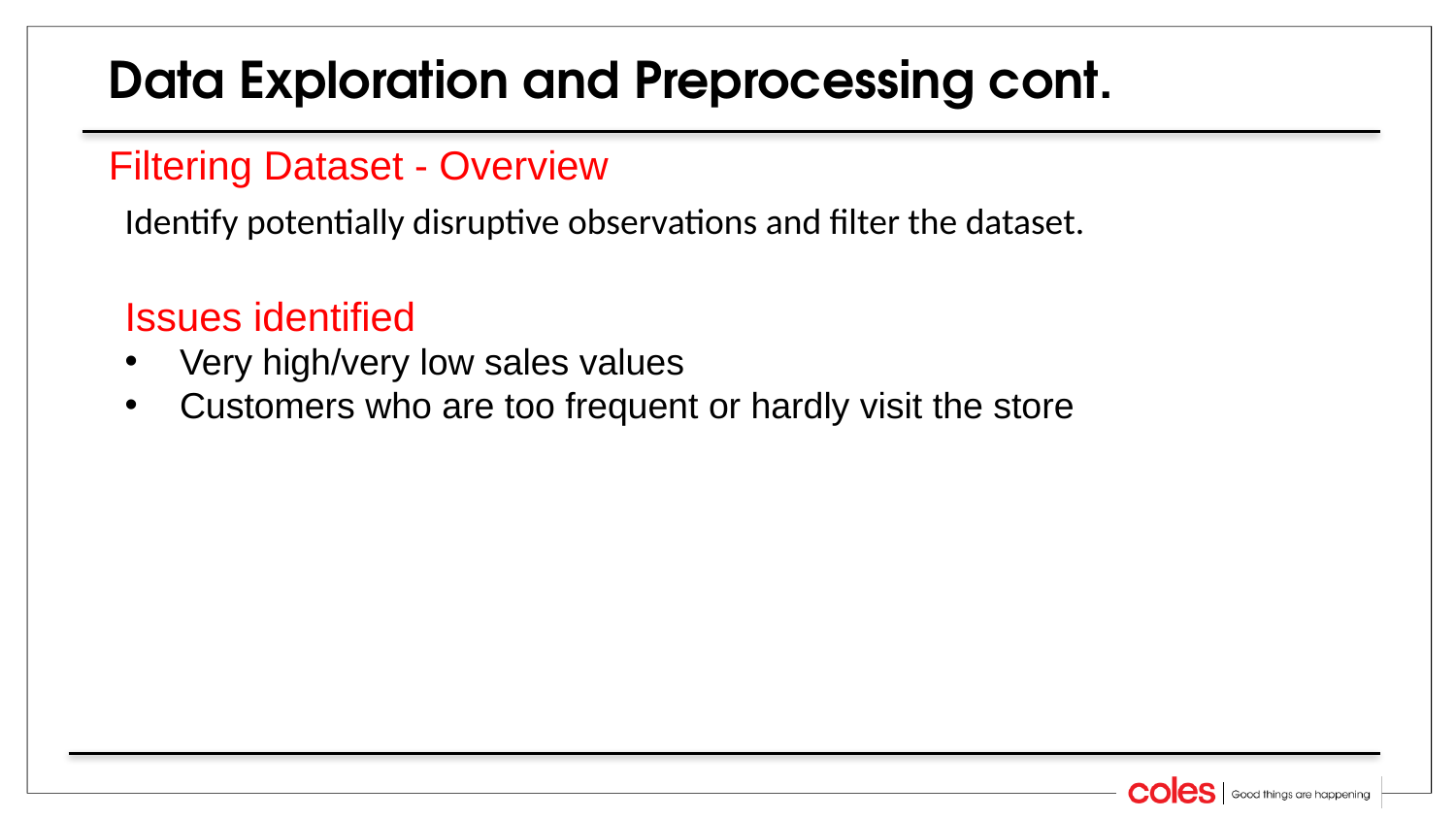

# Data Exploration and Preprocessing cont.
Filtering Dataset - Overview
Identify potentially disruptive observations and filter the dataset.

Issues identified
Very high/very low sales values
Customers who are too frequent or hardly visit the store